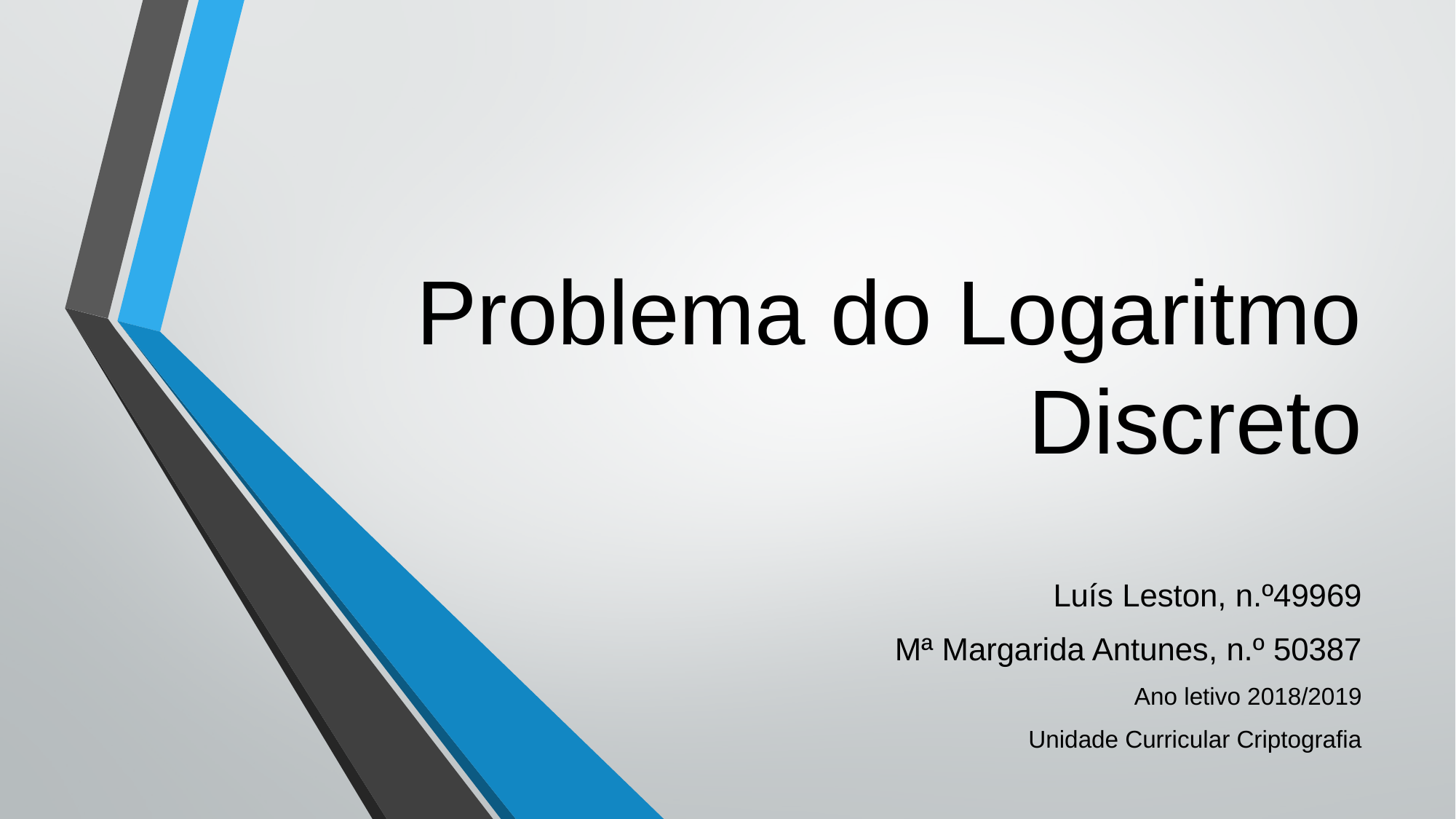

# Problema do Logaritmo Discreto
Luís Leston, n.º49969
Mª Margarida Antunes, n.º 50387
Ano letivo 2018/2019
Unidade Curricular Criptografia